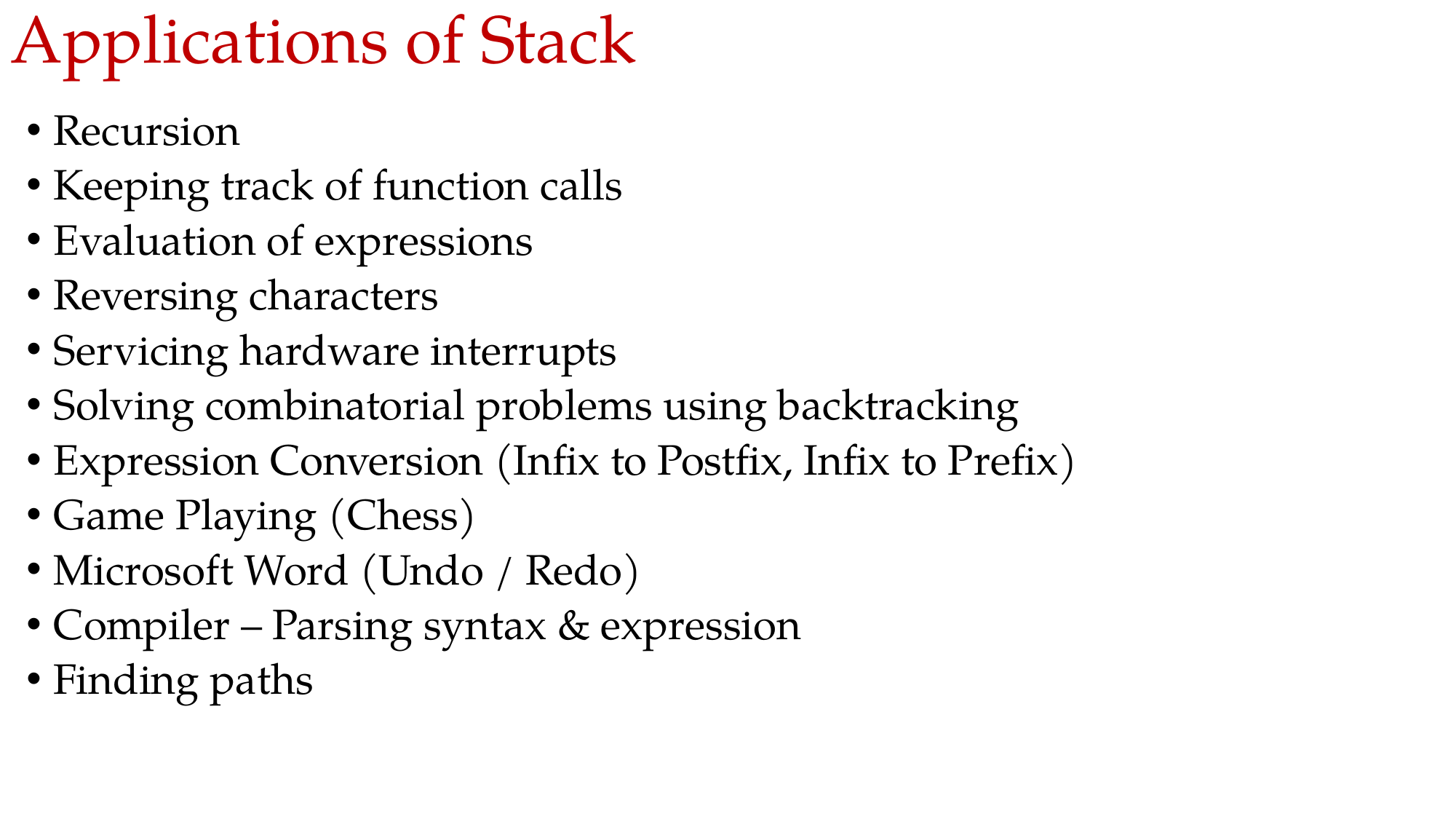

Applications of Stack
Recursion
Keeping track of function calls
Evaluation of expressions
Reversing characters
Servicing hardware interrupts
Solving combinatorial problems using backtracking
Expression Conversion (Infix to Postfix, Infix to Prefix)
Game Playing (Chess)
Microsoft Word (Undo / Redo)
Compiler – Parsing syntax & expression
Finding paths